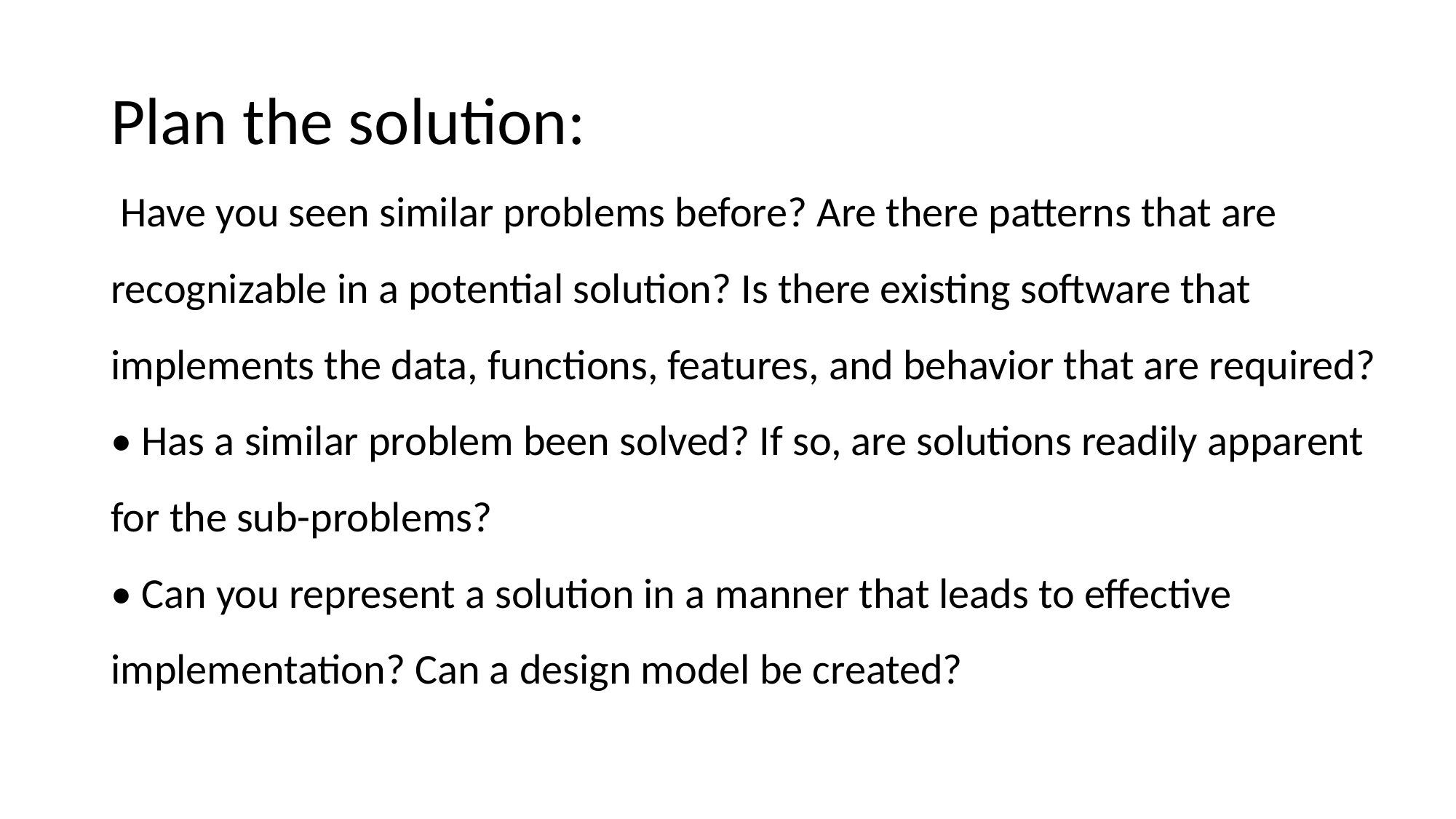

# Plan the solution:
 Have you seen similar problems before? Are there patterns that are recognizable in a potential solution? Is there existing software that implements the data, functions, features, and behavior that are required?
• Has a similar problem been solved? If so, are solutions readily apparent for the sub-problems?
• Can you represent a solution in a manner that leads to effective implementation? Can a design model be created?